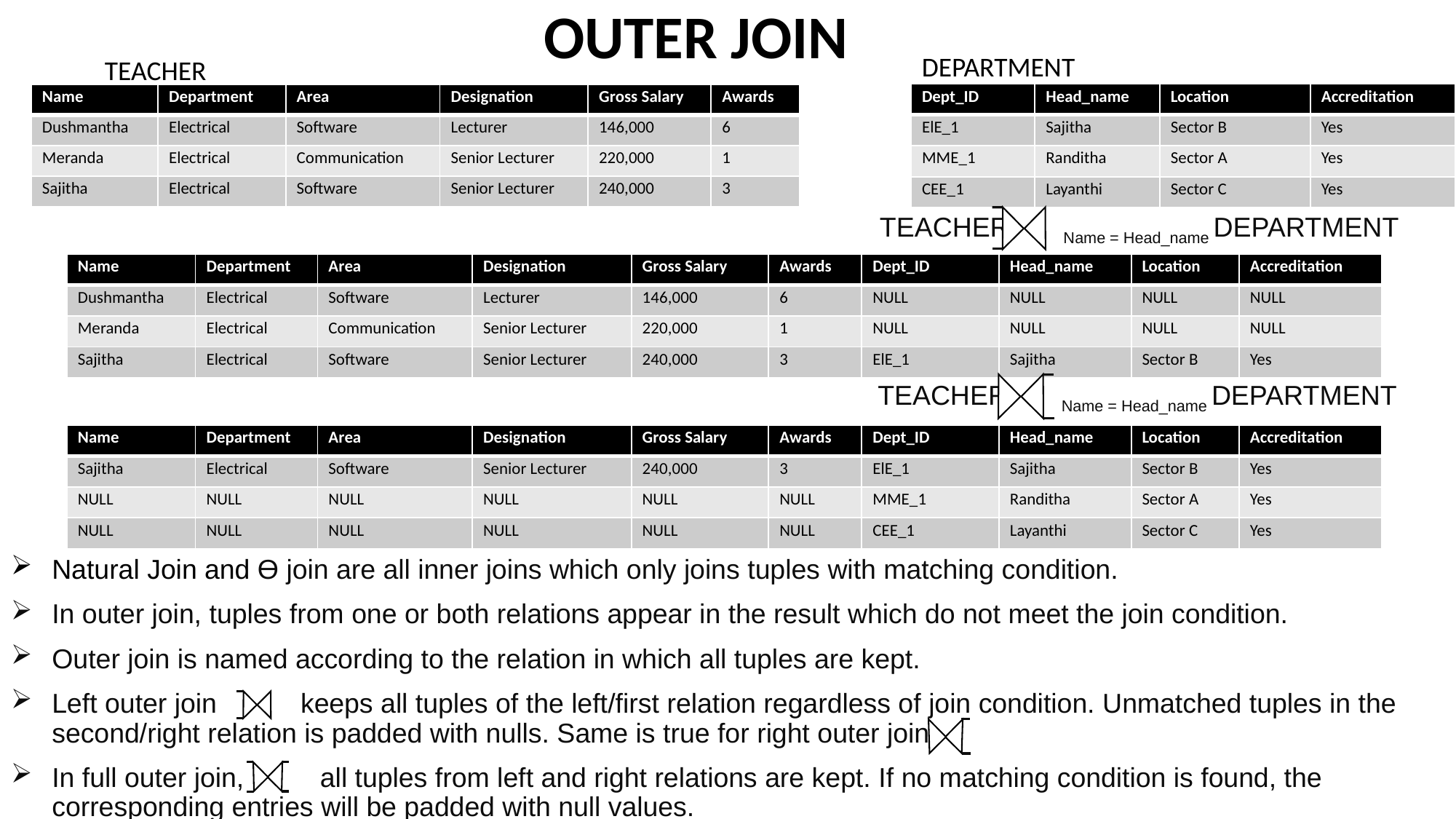

# OUTER JOIN
DEPARTMENT
TEACHER

| Dept\_ID | Head\_name | Location | Accreditation |
| --- | --- | --- | --- |
| ElE\_1 | Sajitha | Sector B | Yes |
| MME\_1 | Randitha | Sector A | Yes |
| CEE\_1 | Layanthi | Sector C | Yes |
| Name | Department | Area | Designation | Gross Salary | Awards |
| --- | --- | --- | --- | --- | --- |
| Dushmantha | Electrical | Software | Lecturer | 146,000 | 6 |
| Meranda | Electrical | Communication | Senior Lecturer | 220,000 | 1 |
| Sajitha | Electrical | Software | Senior Lecturer | 240,000 | 3 |
TEACHER       Name = Head_name DEPARTMENT

| Name | Department | Area | Designation | Gross Salary | Awards | Dept\_ID | Head\_name | Location | Accreditation |
| --- | --- | --- | --- | --- | --- | --- | --- | --- | --- |
| Dushmantha | Electrical | Software | Lecturer | 146,000 | 6 | NULL | NULL | NULL | NULL |
| Meranda | Electrical | Communication | Senior Lecturer | 220,000 | 1 | NULL | NULL | NULL | NULL |
| Sajitha | Electrical | Software | Senior Lecturer | 240,000 | 3 | ElE\_1 | Sajitha | Sector B | Yes |
TEACHER       Name = Head_name DEPARTMENT

| Name | Department | Area | Designation | Gross Salary | Awards | Dept\_ID | Head\_name | Location | Accreditation |
| --- | --- | --- | --- | --- | --- | --- | --- | --- | --- |
| Sajitha | Electrical | Software | Senior Lecturer | 240,000 | 3 | ElE\_1 | Sajitha | Sector B | Yes |
| NULL | NULL | NULL | NULL | NULL | NULL | MME\_1 | Randitha | Sector A | Yes |
| NULL | NULL | NULL | NULL | NULL | NULL | CEE\_1 | Layanthi | Sector C | Yes |
Natural Join and Ɵ join are all inner joins which only joins tuples with matching condition.
In outer join, tuples from one or both relations appear in the result which do not meet the join condition.
Outer join is named according to the relation in which all tuples are kept.
Left outer join           keeps all tuples of the left/first relation regardless of join condition. Unmatched tuples in the second/right relation is padded with nulls. Same is true for right outer join
In full outer join,          all tuples from left and right relations are kept. If no matching condition is found, the corresponding entries will be padded with null values.